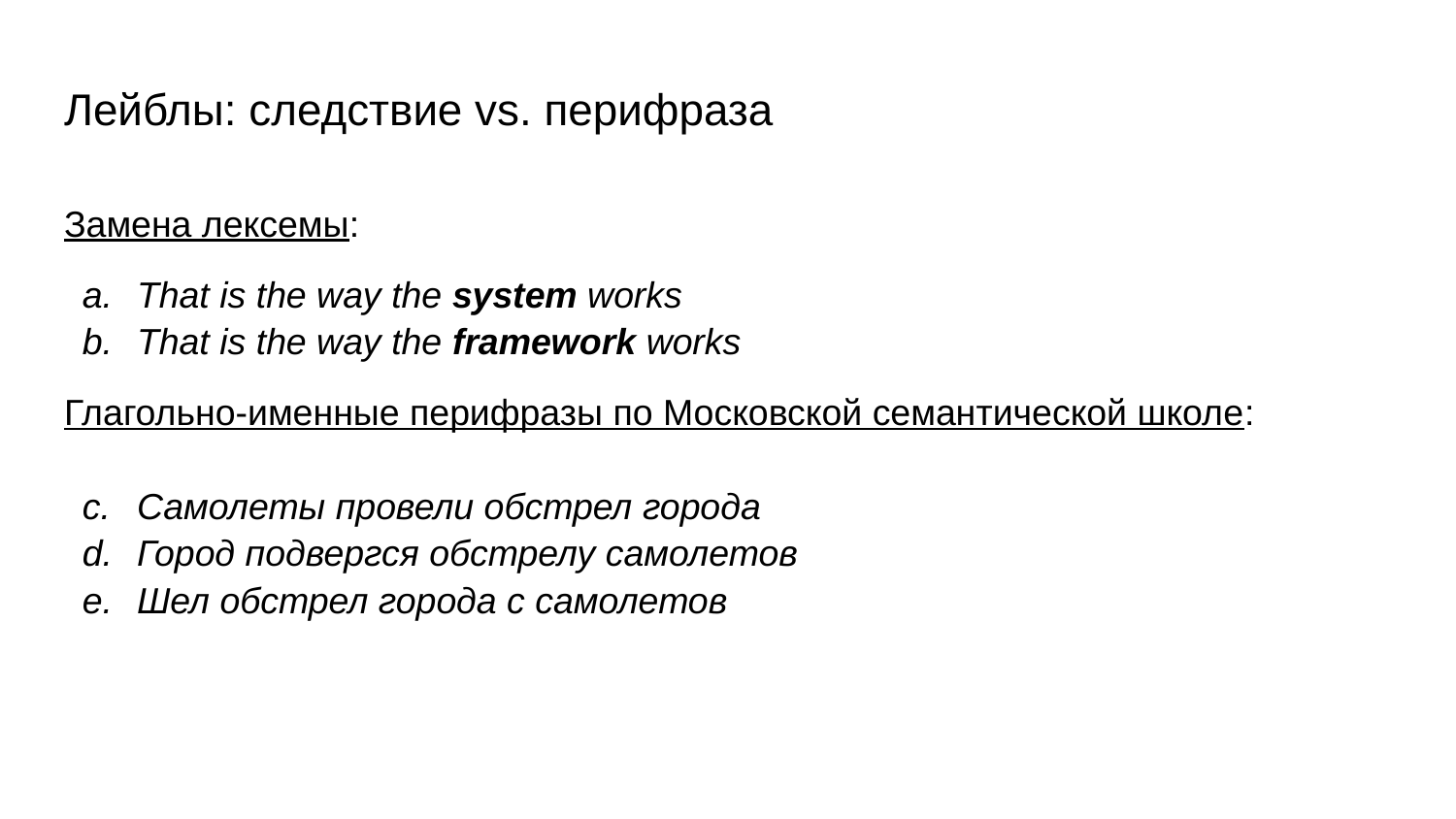

# Лейблы: следствие vs. перифраза
Замена лексемы:
That is the way the system works
That is the way the framework works
Глагольно-именные перифразы по Московской семантической школе:

Самолеты провели обстрел города
Город подвергся обстрелу самолетов
Шел обстрел города с самолетов